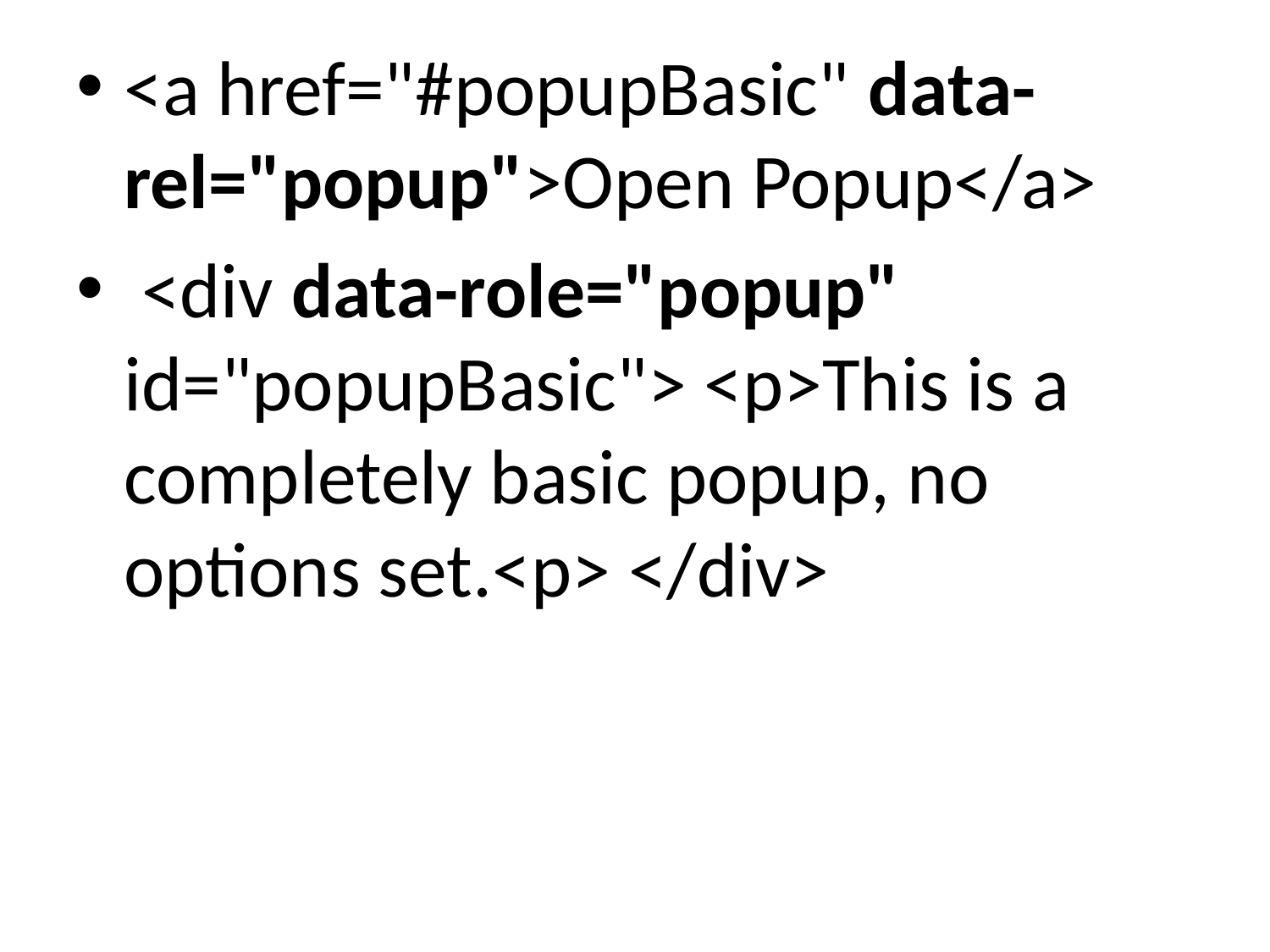

<a href="#popupBasic" data-rel="popup">Open Popup</a>
 <div data-role="popup" id="popupBasic"> <p>This is a completely basic popup, no options set.<p> </div>
#